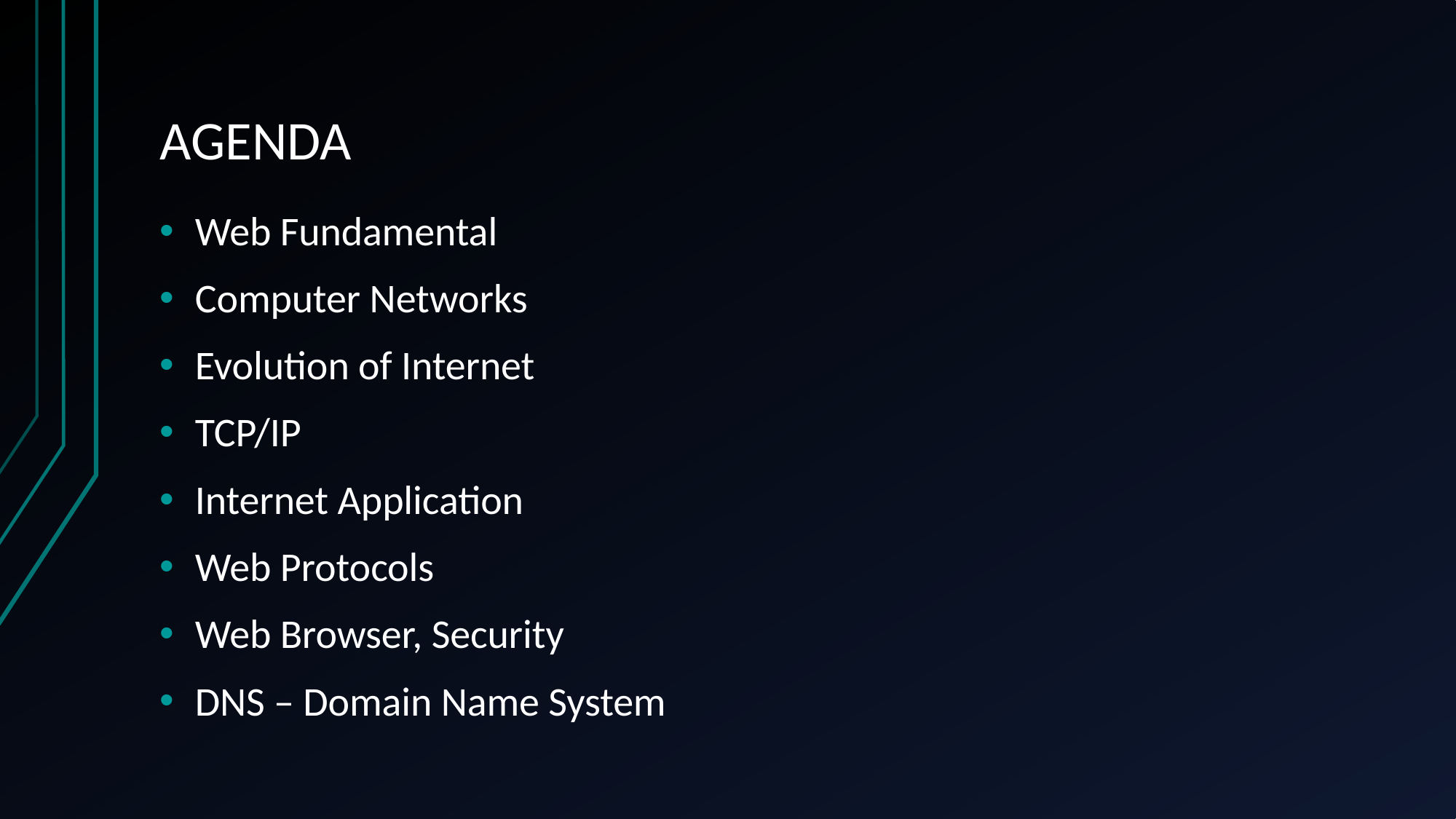

# AGENDA
Web Fundamental
Computer Networks
Evolution of Internet
TCP/IP
Internet Application
Web Protocols
Web Browser, Security
DNS – Domain Name System